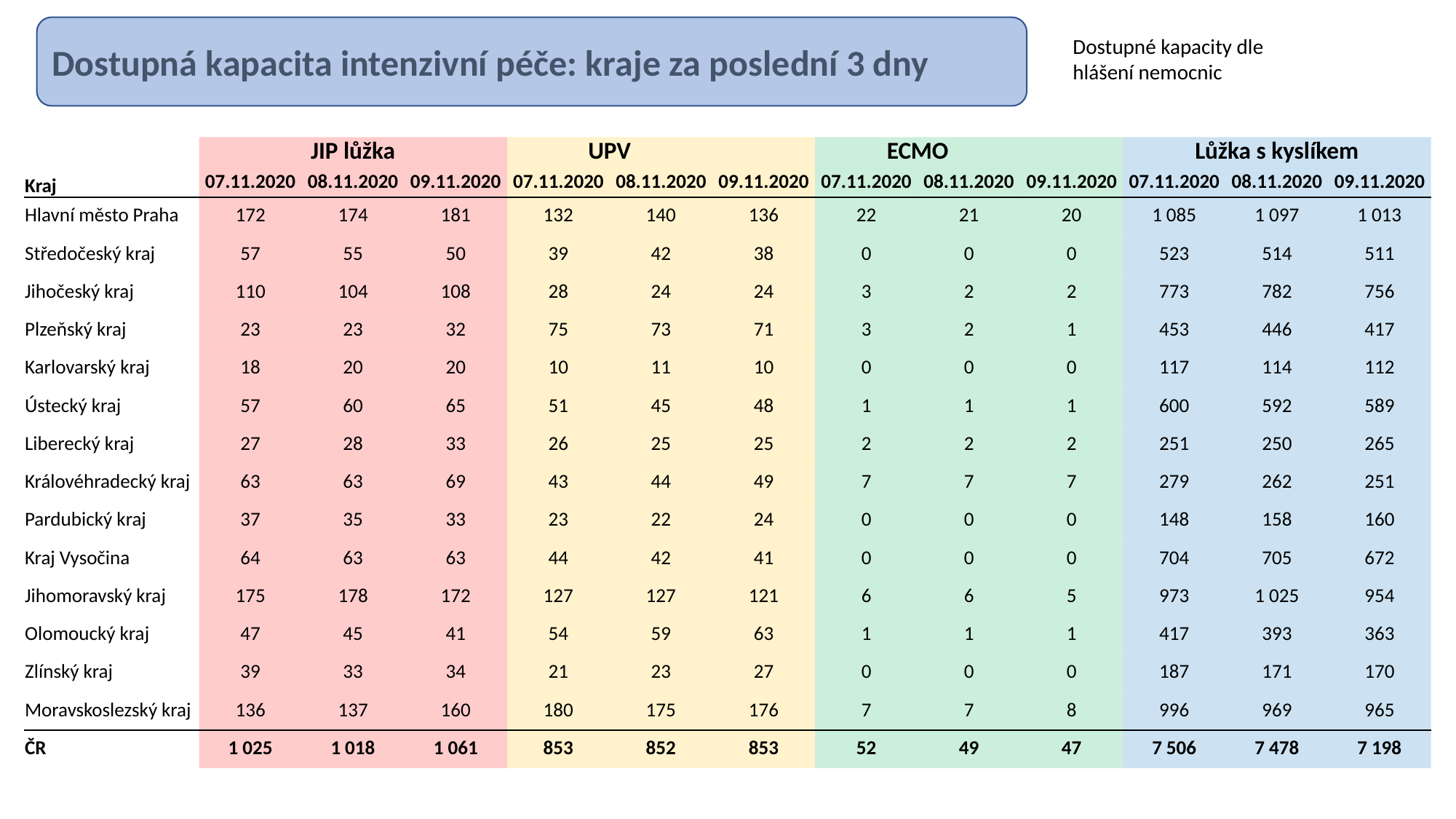

Dostupná kapacita intenzivní péče: kraje za poslední 3 dny
Dostupné kapacity dle hlášení nemocnic
|  | JIP lůžka |  |  | UPV |  |  | ECMO |  |  | Lůžka s kyslíkem |  |  |
| --- | --- | --- | --- | --- | --- | --- | --- | --- | --- | --- | --- | --- |
| Kraj | 07.11.2020 | 08.11.2020 | 09.11.2020 | 07.11.2020 | 08.11.2020 | 09.11.2020 | 07.11.2020 | 08.11.2020 | 09.11.2020 | 07.11.2020 | 08.11.2020 | 09.11.2020 |
| Hlavní město Praha | 172 | 174 | 181 | 132 | 140 | 136 | 22 | 21 | 20 | 1 085 | 1 097 | 1 013 |
| Středočeský kraj | 57 | 55 | 50 | 39 | 42 | 38 | 0 | 0 | 0 | 523 | 514 | 511 |
| Jihočeský kraj | 110 | 104 | 108 | 28 | 24 | 24 | 3 | 2 | 2 | 773 | 782 | 756 |
| Plzeňský kraj | 23 | 23 | 32 | 75 | 73 | 71 | 3 | 2 | 1 | 453 | 446 | 417 |
| Karlovarský kraj | 18 | 20 | 20 | 10 | 11 | 10 | 0 | 0 | 0 | 117 | 114 | 112 |
| Ústecký kraj | 57 | 60 | 65 | 51 | 45 | 48 | 1 | 1 | 1 | 600 | 592 | 589 |
| Liberecký kraj | 27 | 28 | 33 | 26 | 25 | 25 | 2 | 2 | 2 | 251 | 250 | 265 |
| Královéhradecký kraj | 63 | 63 | 69 | 43 | 44 | 49 | 7 | 7 | 7 | 279 | 262 | 251 |
| Pardubický kraj | 37 | 35 | 33 | 23 | 22 | 24 | 0 | 0 | 0 | 148 | 158 | 160 |
| Kraj Vysočina | 64 | 63 | 63 | 44 | 42 | 41 | 0 | 0 | 0 | 704 | 705 | 672 |
| Jihomoravský kraj | 175 | 178 | 172 | 127 | 127 | 121 | 6 | 6 | 5 | 973 | 1 025 | 954 |
| Olomoucký kraj | 47 | 45 | 41 | 54 | 59 | 63 | 1 | 1 | 1 | 417 | 393 | 363 |
| Zlínský kraj | 39 | 33 | 34 | 21 | 23 | 27 | 0 | 0 | 0 | 187 | 171 | 170 |
| Moravskoslezský kraj | 136 | 137 | 160 | 180 | 175 | 176 | 7 | 7 | 8 | 996 | 969 | 965 |
| ČR | 1 025 | 1 018 | 1 061 | 853 | 852 | 853 | 52 | 49 | 47 | 7 506 | 7 478 | 7 198 |